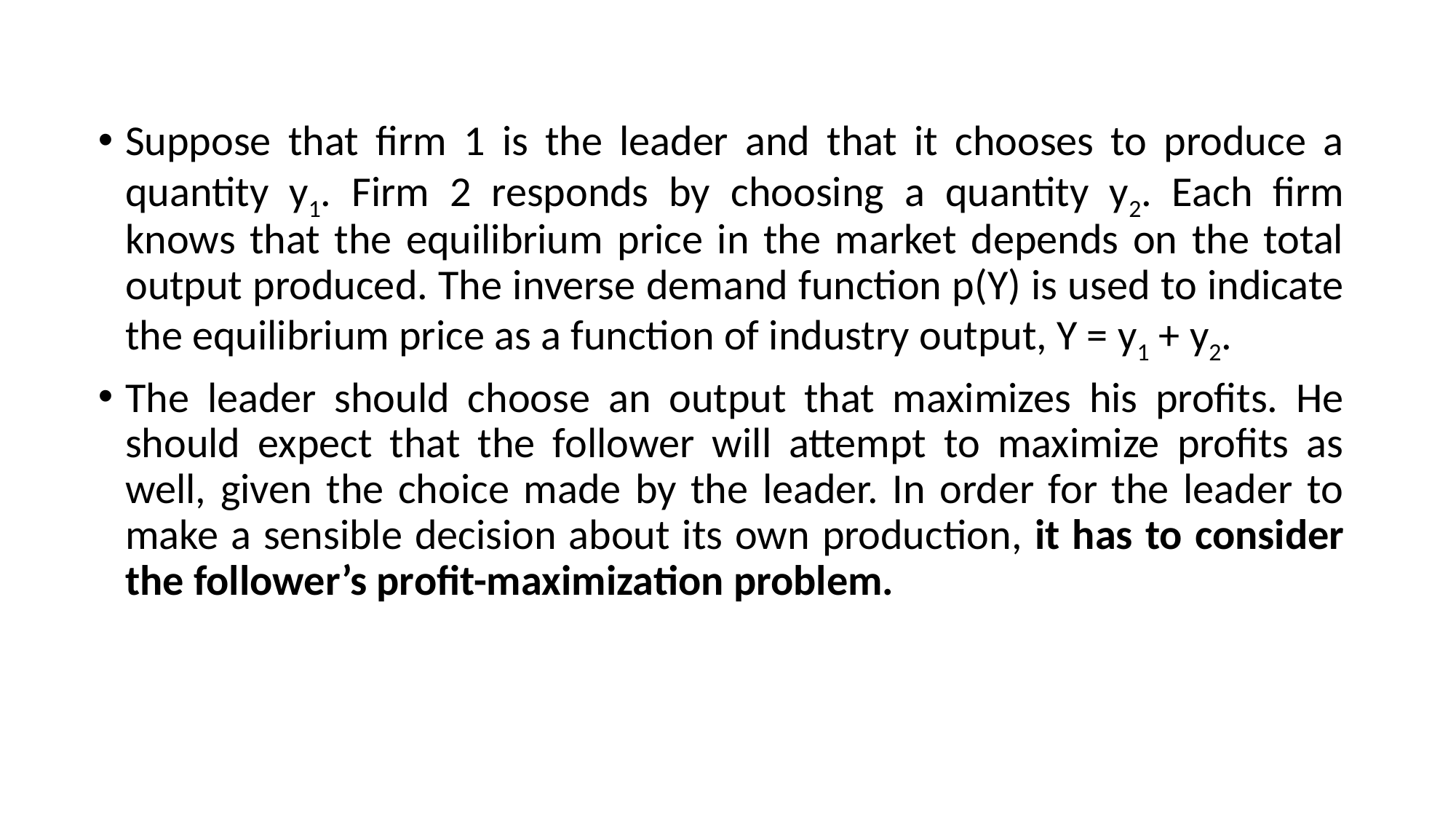

Suppose that firm 1 is the leader and that it chooses to produce a quantity y1. Firm 2 responds by choosing a quantity y2. Each firm knows that the equilibrium price in the market depends on the total output produced. The inverse demand function p(Y) is used to indicate the equilibrium price as a function of industry output, Y = y1 + y2.
The leader should choose an output that maximizes his profits. He should expect that the follower will attempt to maximize profits as well, given the choice made by the leader. In order for the leader to make a sensible decision about its own production, it has to consider the follower’s profit-maximization problem.